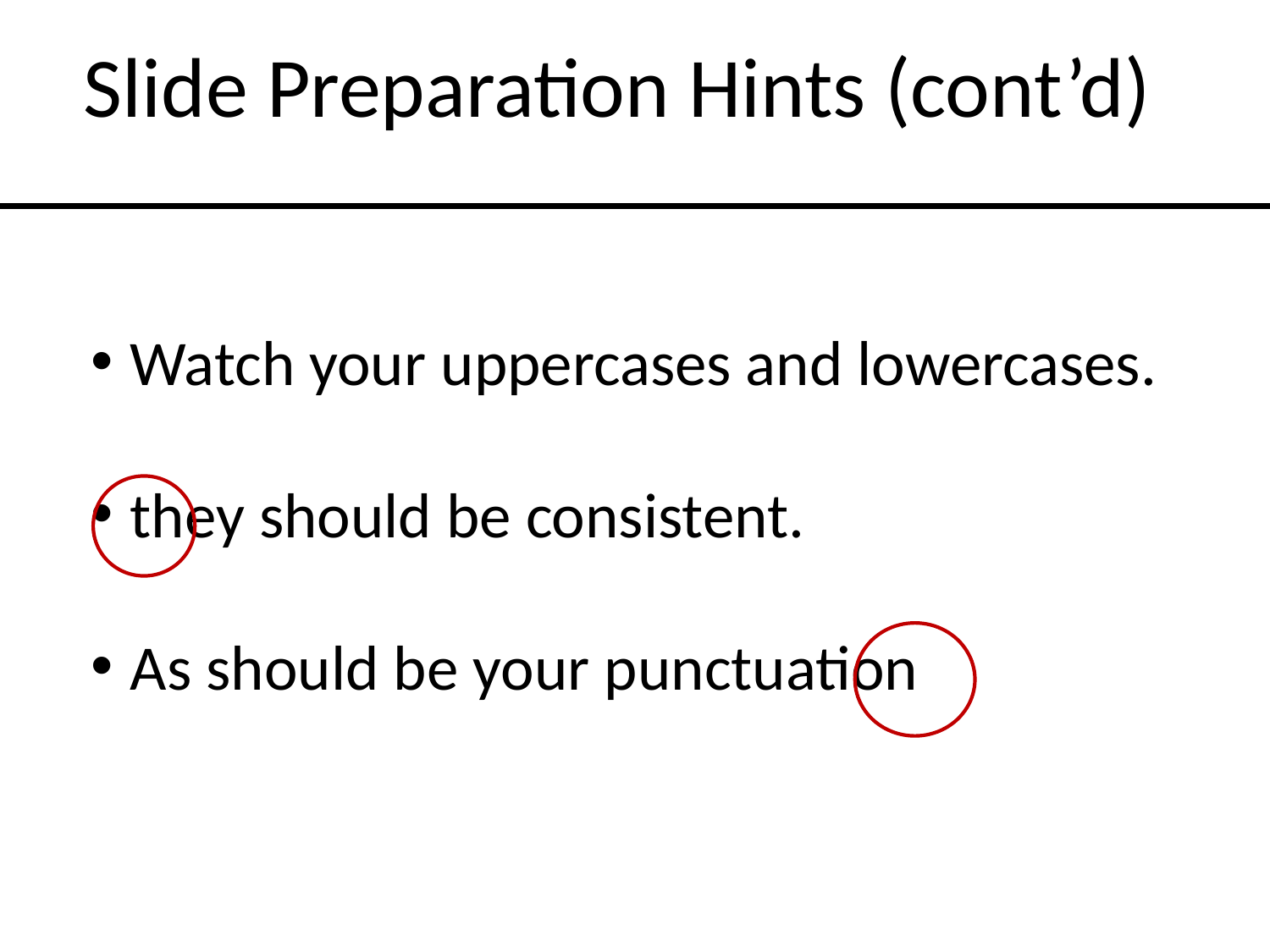

Slide Preparation Hints (cont’d)
Watch your uppercases and lowercases.

they should be consistent.

As should be your punctuation